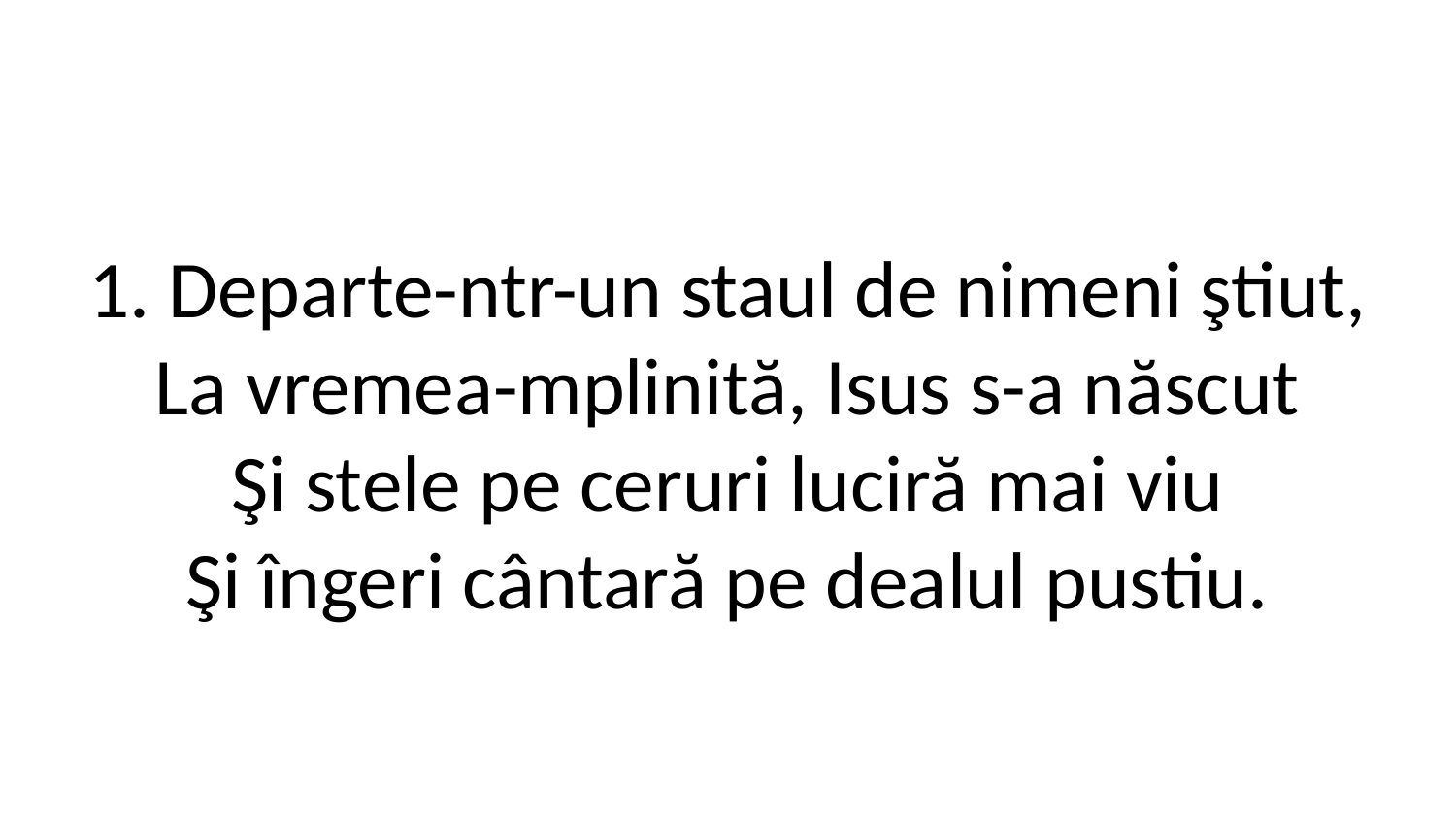

1. Departe-ntr-un staul de nimeni ştiut,
La vremea-mplinită, Isus s-a născut
Şi stele pe ceruri luciră mai viu
Şi îngeri cântară pe dealul pustiu.